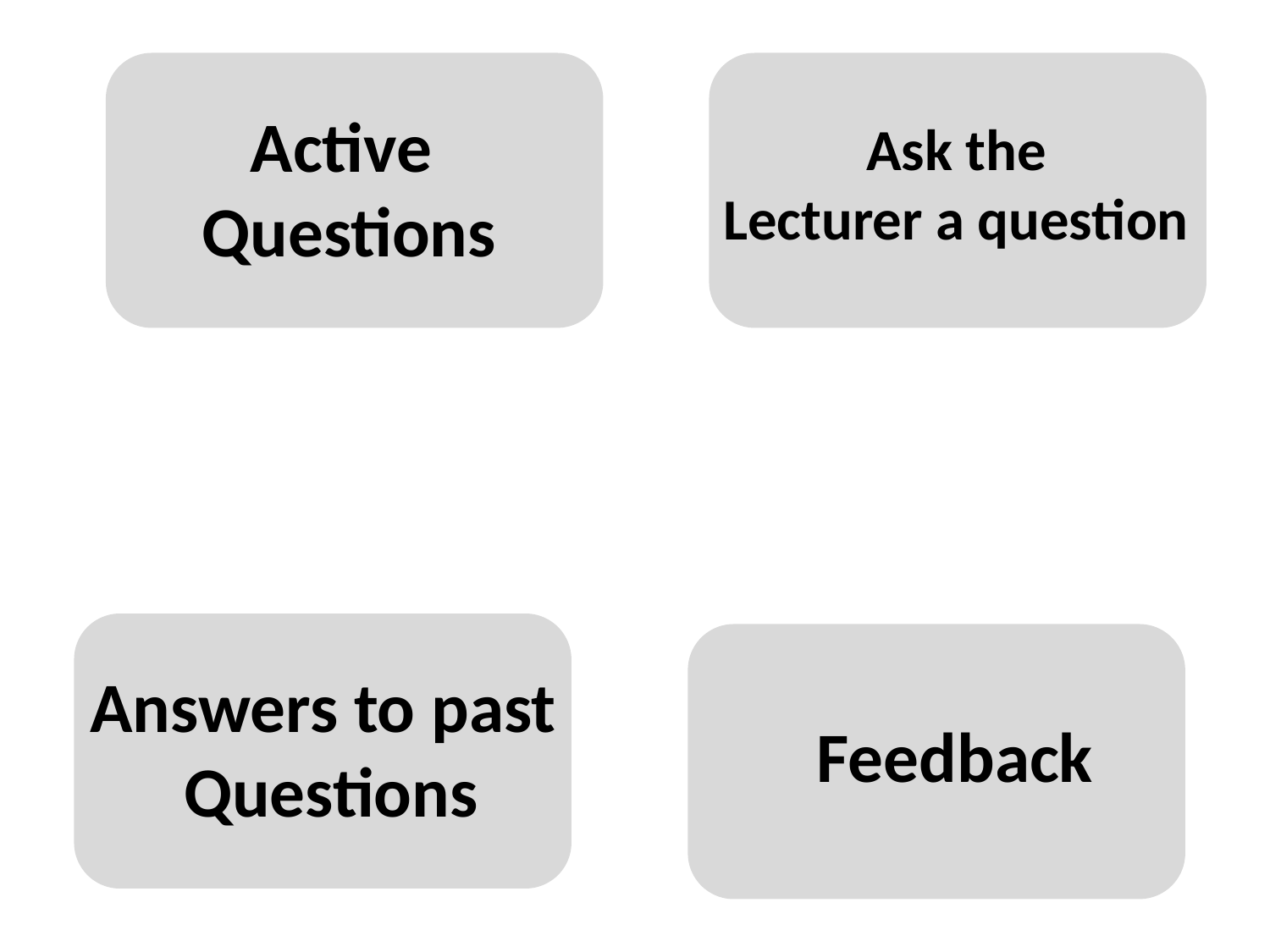

Active
Questions

Ask the
Lecturer a question

Answers to past
 Questions

Feedback